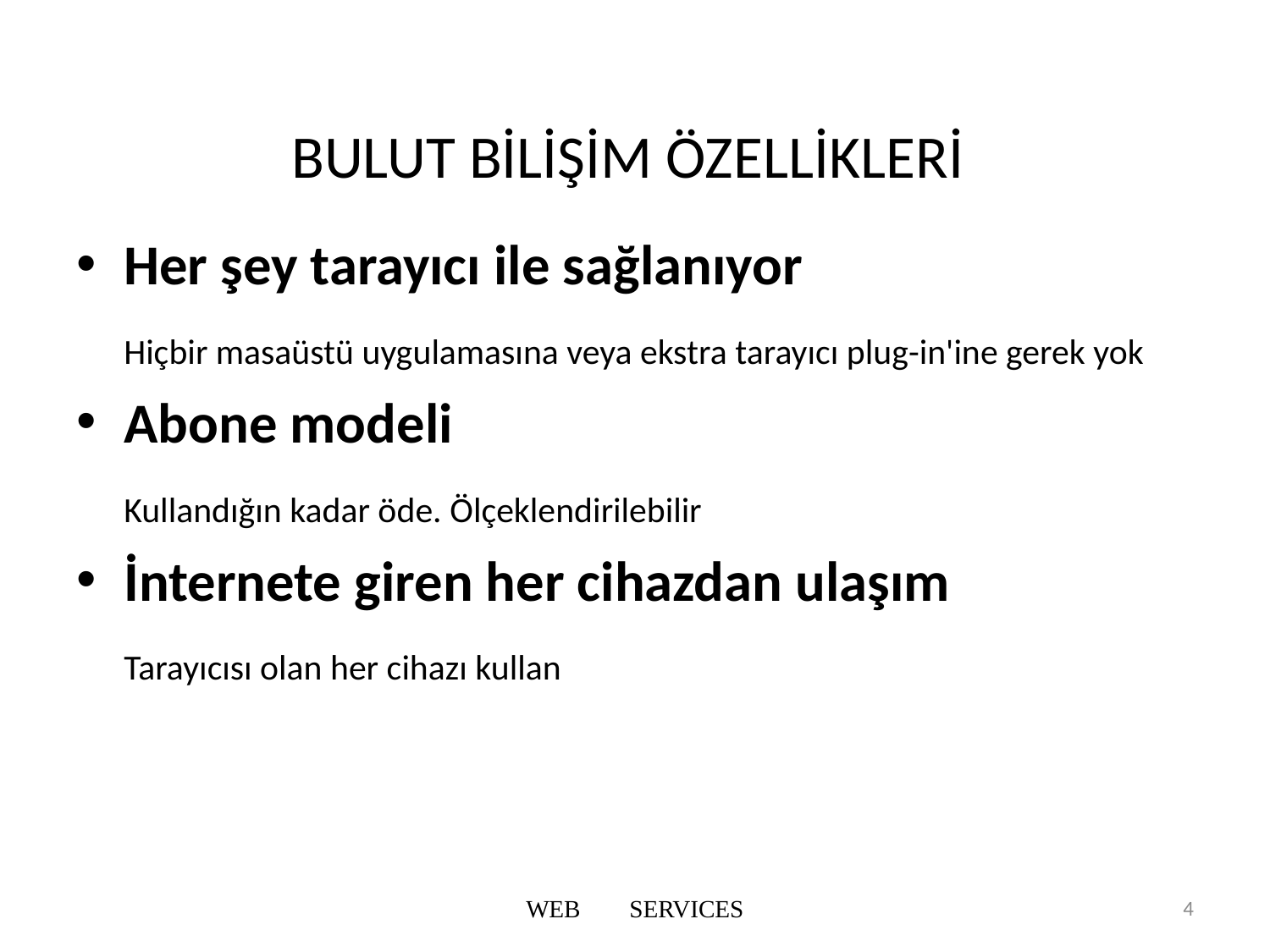

# BULUT BİLİŞİM ÖZELLİKLERİ
Her şey tarayıcı ile sağlanıyor
	Hiçbir masaüstü uygulamasına veya ekstra tarayıcı plug-in'ine gerek yok
Abone modeli
	Kullandığın kadar öde. Ölçeklendirilebilir
İnternete giren her cihazdan ulaşım
	Tarayıcısı olan her cihazı kullan

WEB        SERVICES
4